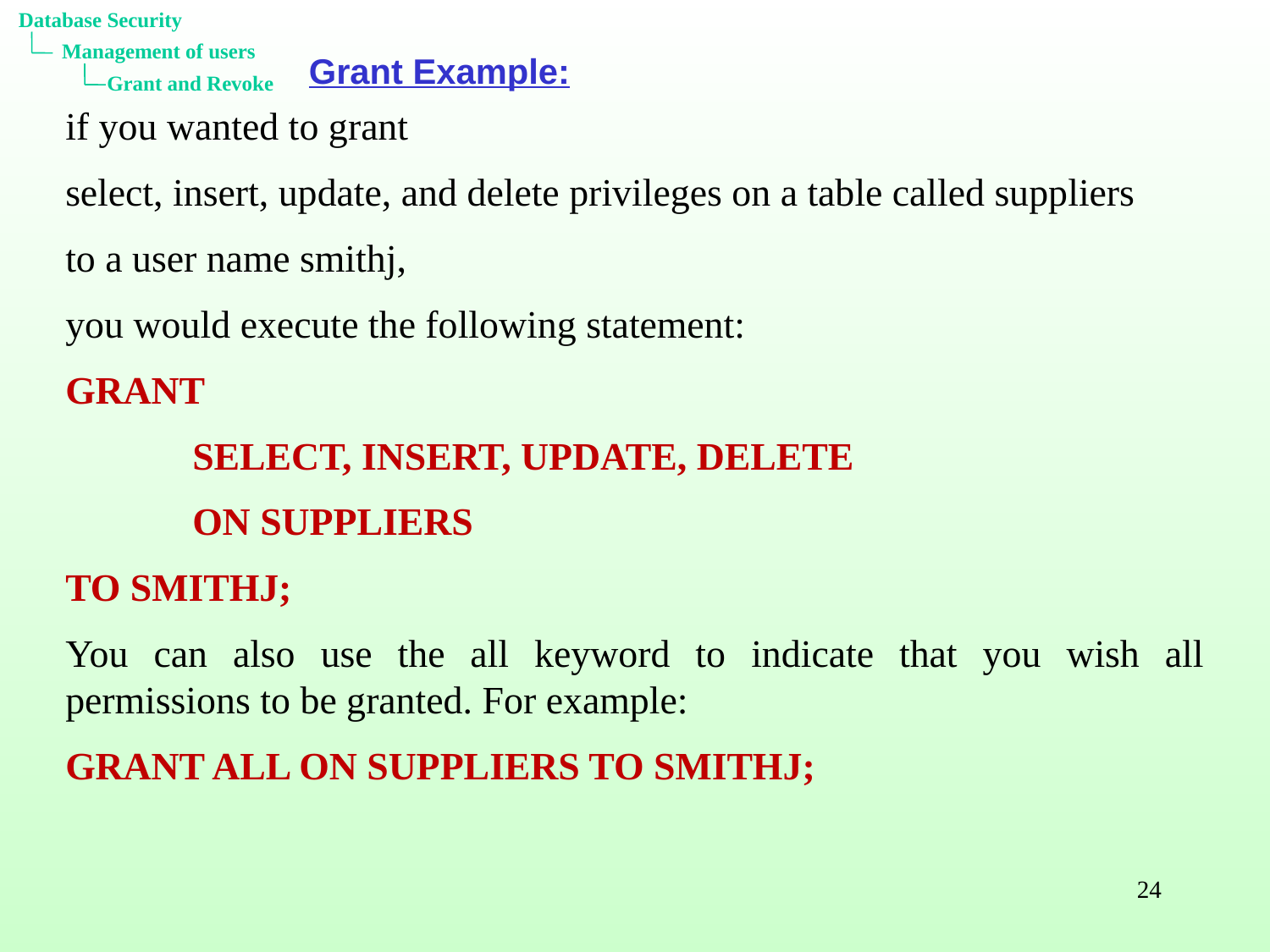

Database Security
Management of users

Grant Example:
Grant and Revoke

if you wanted to grant
select, insert, update, and delete privileges on a table called suppliers
to a user name smithj,
you would execute the following statement:
GRANT
	SELECT, INSERT, UPDATE, DELETE
	ON SUPPLIERS
TO SMITHJ;
You can also use the all keyword to indicate that you wish all permissions to be granted. For example:
GRANT ALL ON SUPPLIERS TO SMITHJ;

24